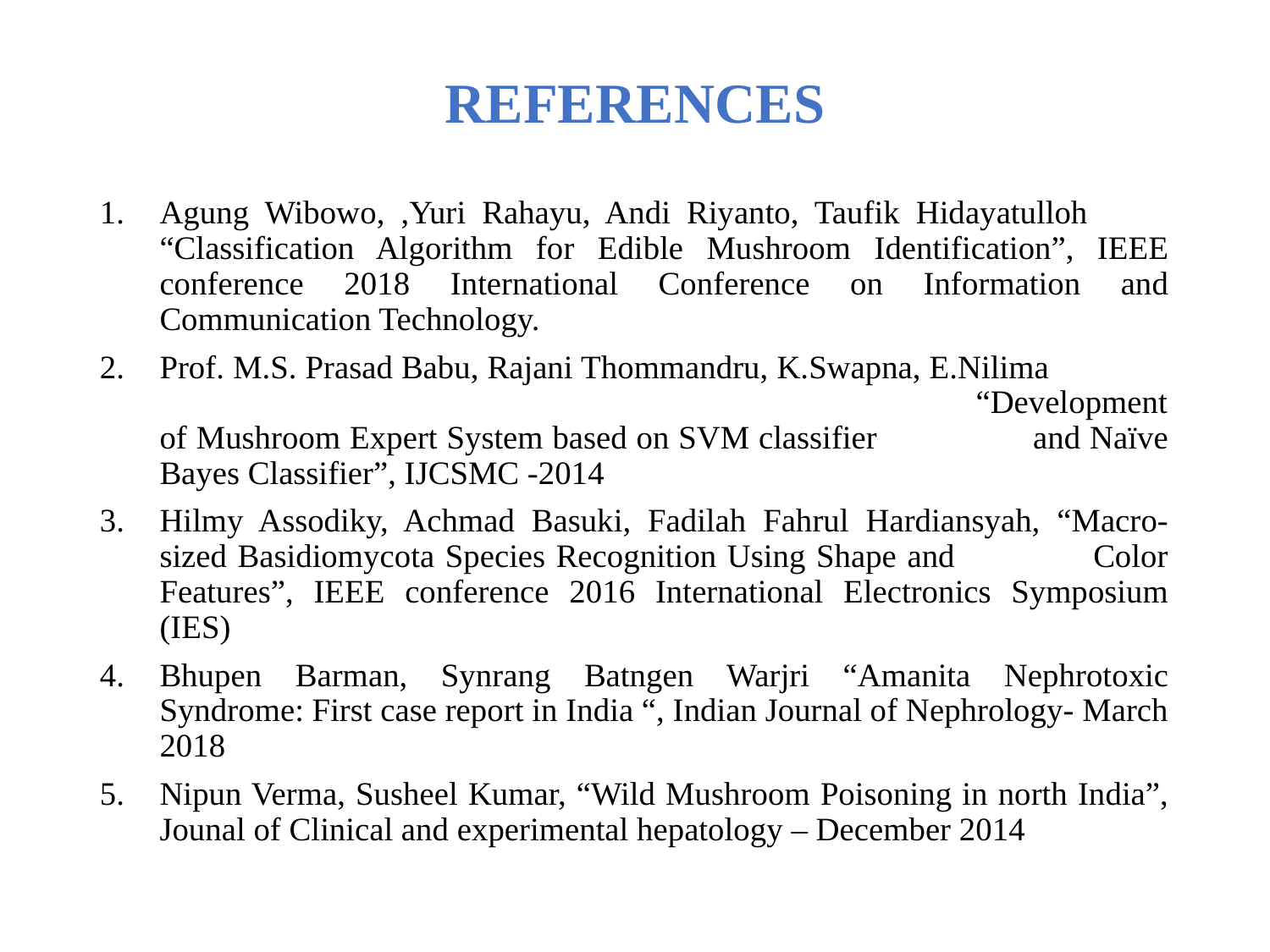

REFERENCES
Agung Wibowo, ,Yuri Rahayu, Andi Riyanto, Taufik Hidayatulloh      “Classification Algorithm for Edible Mushroom Identification”, IEEE conference 2018 International Conference on Information and Communication Technology.
Prof. M.S. Prasad Babu, Rajani Thommandru, K.Swapna, E.Nilima                                                                                                                  “Development of Mushroom Expert System based on SVM classifier                 and Naïve Bayes Classifier”, IJCSMC -2014
Hilmy Assodiky, Achmad Basuki, Fadilah Fahrul Hardiansyah, “Macro-sized Basidiomycota Species Recognition Using Shape and             Color Features”, IEEE conference 2016 International Electronics Symposium (IES)
Bhupen Barman, Synrang Batngen Warjri “Amanita Nephrotoxic Syndrome: First case report in India “, Indian Journal of Nephrology- March 2018
Nipun Verma, Susheel Kumar, “Wild Mushroom Poisoning in north India”, Jounal of Clinical and experimental hepatology – December 2014